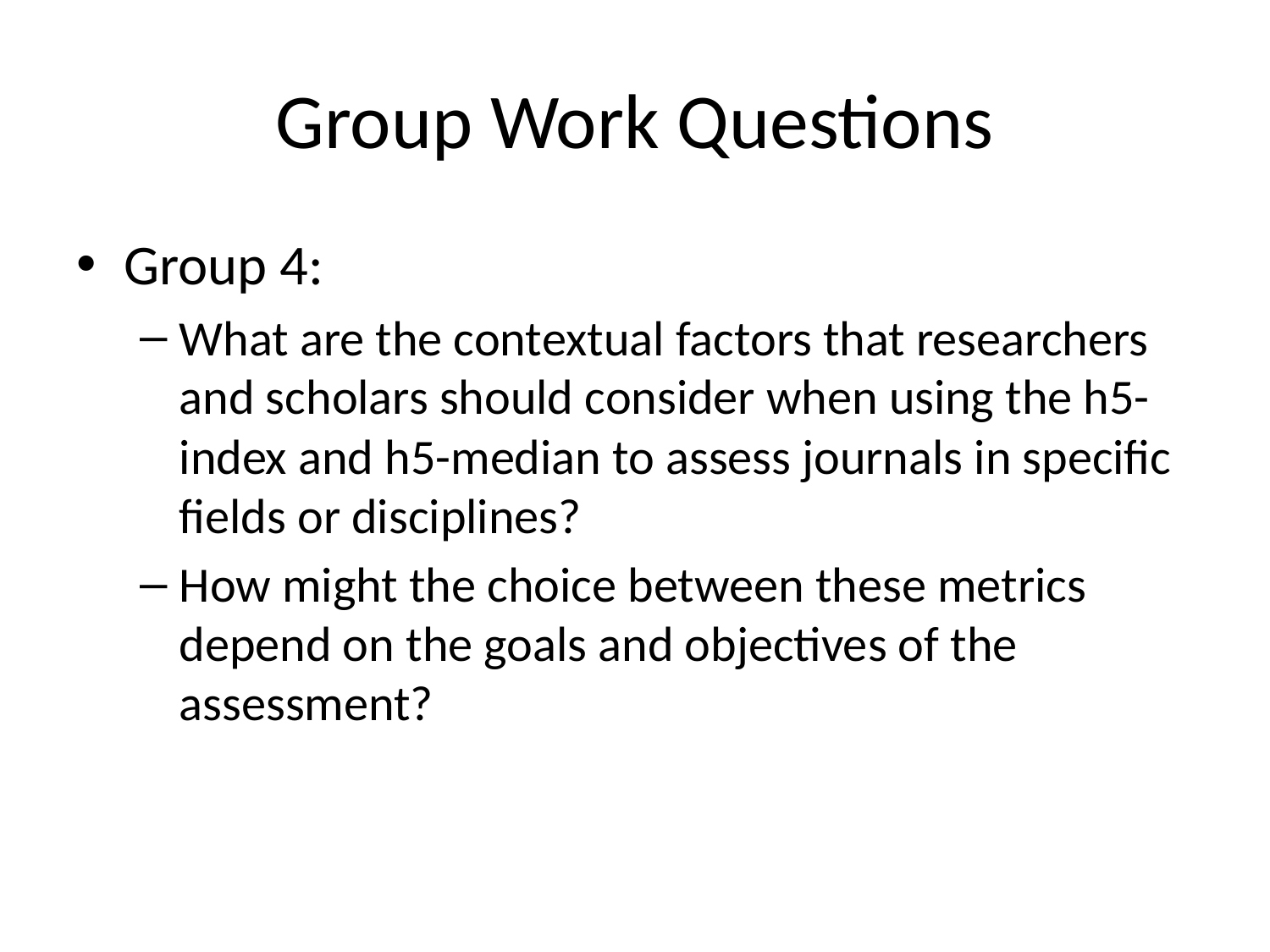

# Group Work Questions
Group 4:
What are the contextual factors that researchers and scholars should consider when using the h5-index and h5-median to assess journals in specific fields or disciplines?
How might the choice between these metrics depend on the goals and objectives of the assessment?